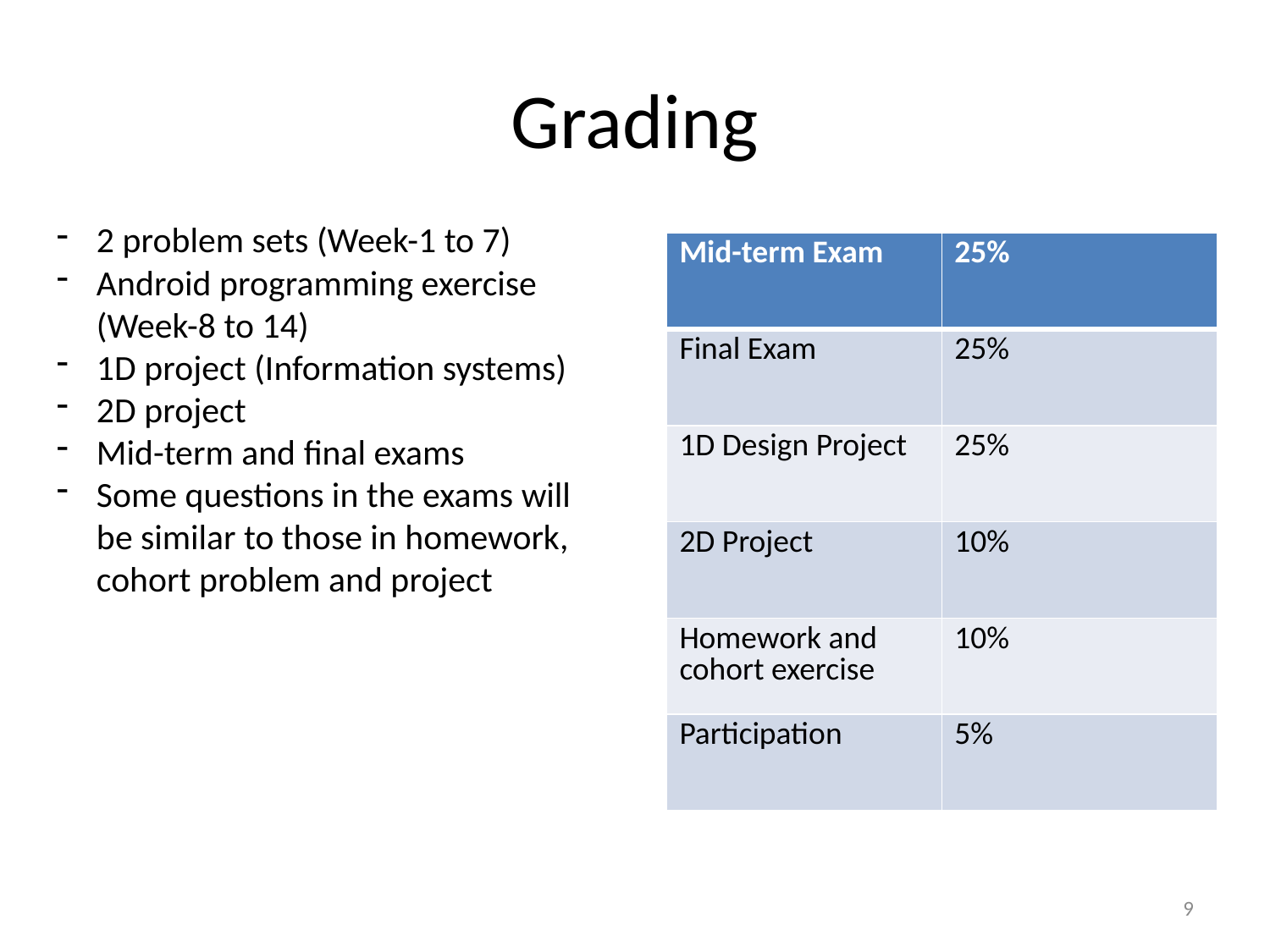

# Grading
2 problem sets (Week-1 to 7)
Android programming exercise (Week-8 to 14)
1D project (Information systems)
2D project
Mid-term and final exams
Some questions in the exams will be similar to those in homework, cohort problem and project

| Mid-term Exam | 25% |
| --- | --- |
| Final Exam | 25% |
| 1D Design Project | 25% |
| 2D Project | 10% |
| Homework and cohort exercise | 10% |
| Participation | 5% |
9